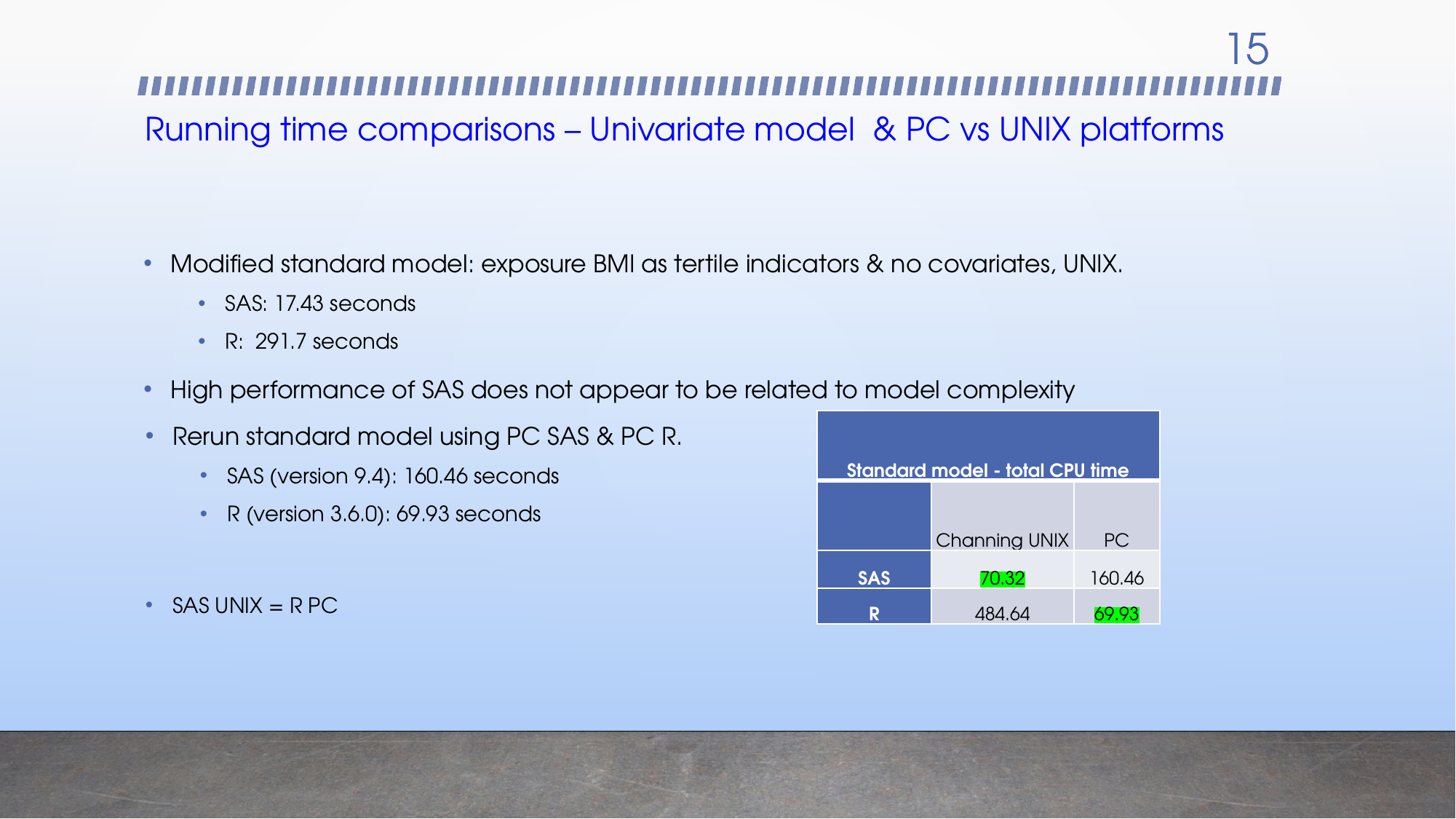

15
# Running time comparisons – Univariate model  & PC vs UNIX platforms
Modified standard model: exposure BMI as tertile indicators & no covariates, UNIX.
SAS: 17.43 seconds
R:  291.7 seconds
High performance of SAS does not appear to be related to model complexity

Rerun standard model using PC SAS & PC R.
SAS (version 9.4): 160.46 seconds
R (version 3.6.0): 69.93 seconds

SAS UNIX = R PC

| Standard model - total CPU time |  |  |
| --- | --- | --- |
|  | Channing UNIX | PC |
| SAS | 70.32 | 160.46 |
| R | 484.64 | 69.93 |